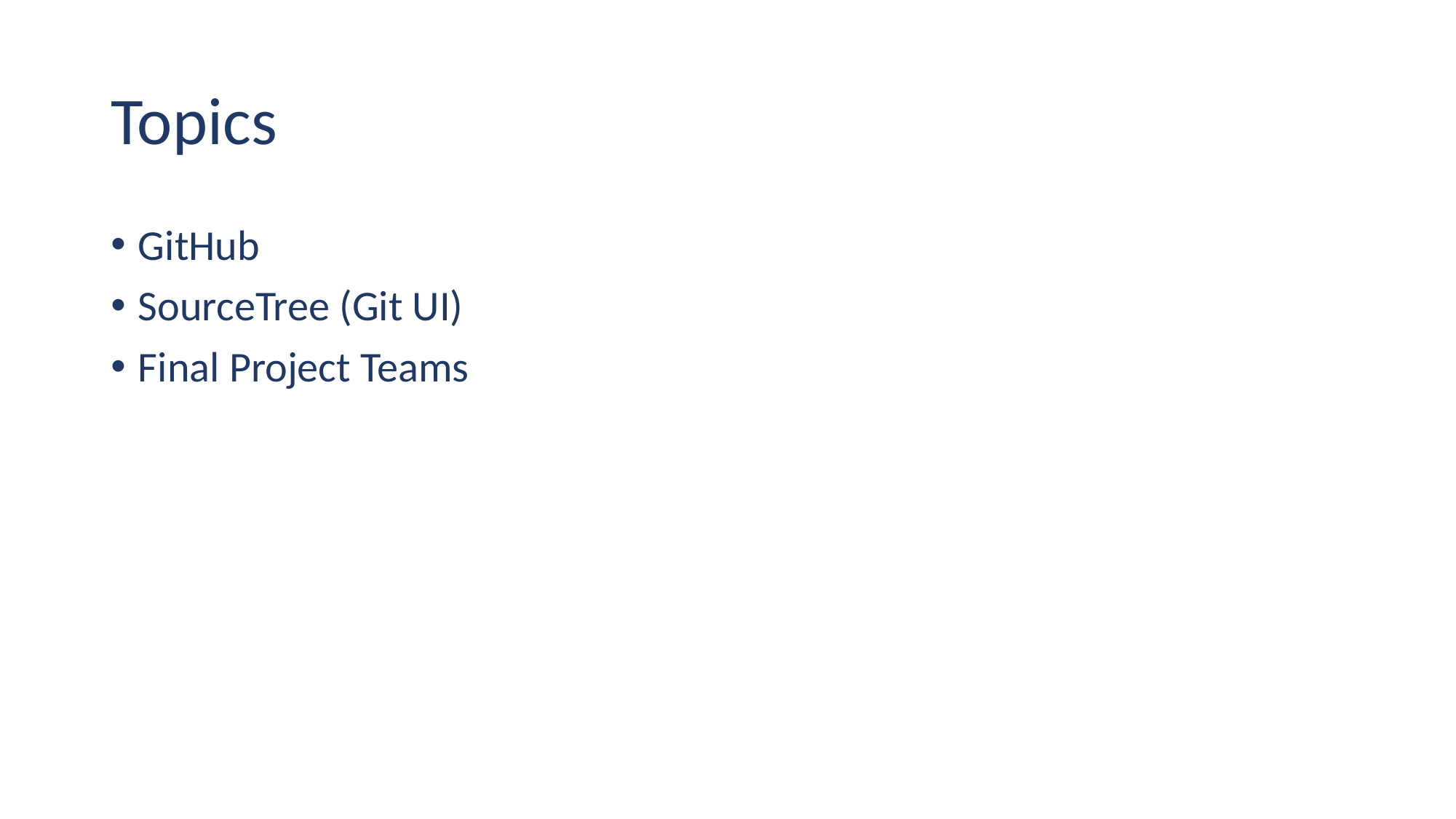

# Topics
GitHub
SourceTree (Git UI)
Final Project Teams